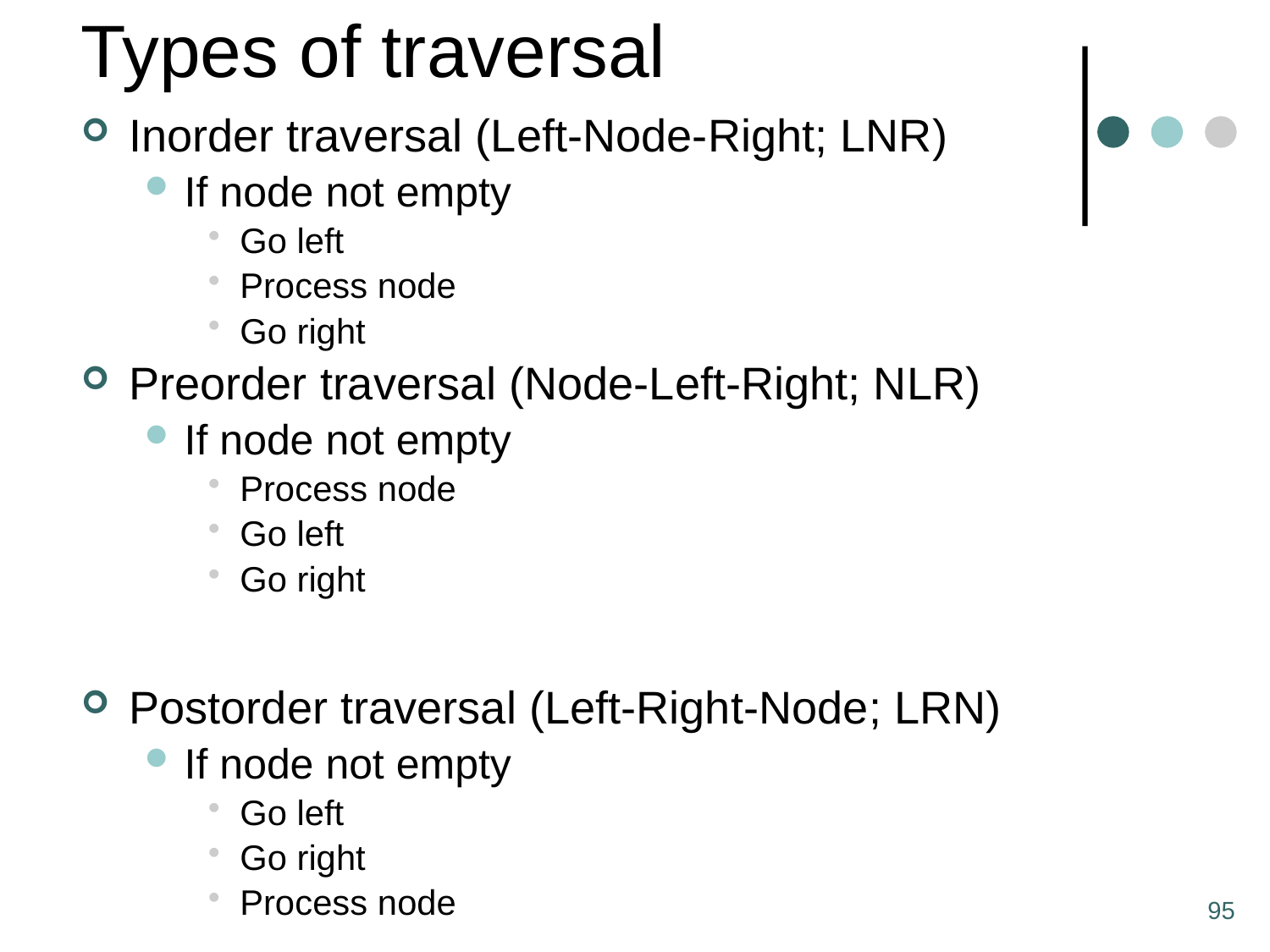

# Types of traversal
Inorder traversal (Left-Node-Right; LNR)
If node not empty
Go left
Process node
Go right
Preorder traversal (Node-Left-Right; NLR)
If node not empty
Process node
Go left
Go right

Postorder traversal (Left-Right-Node; LRN)
If node not empty
Go left
Go right
Process node

95